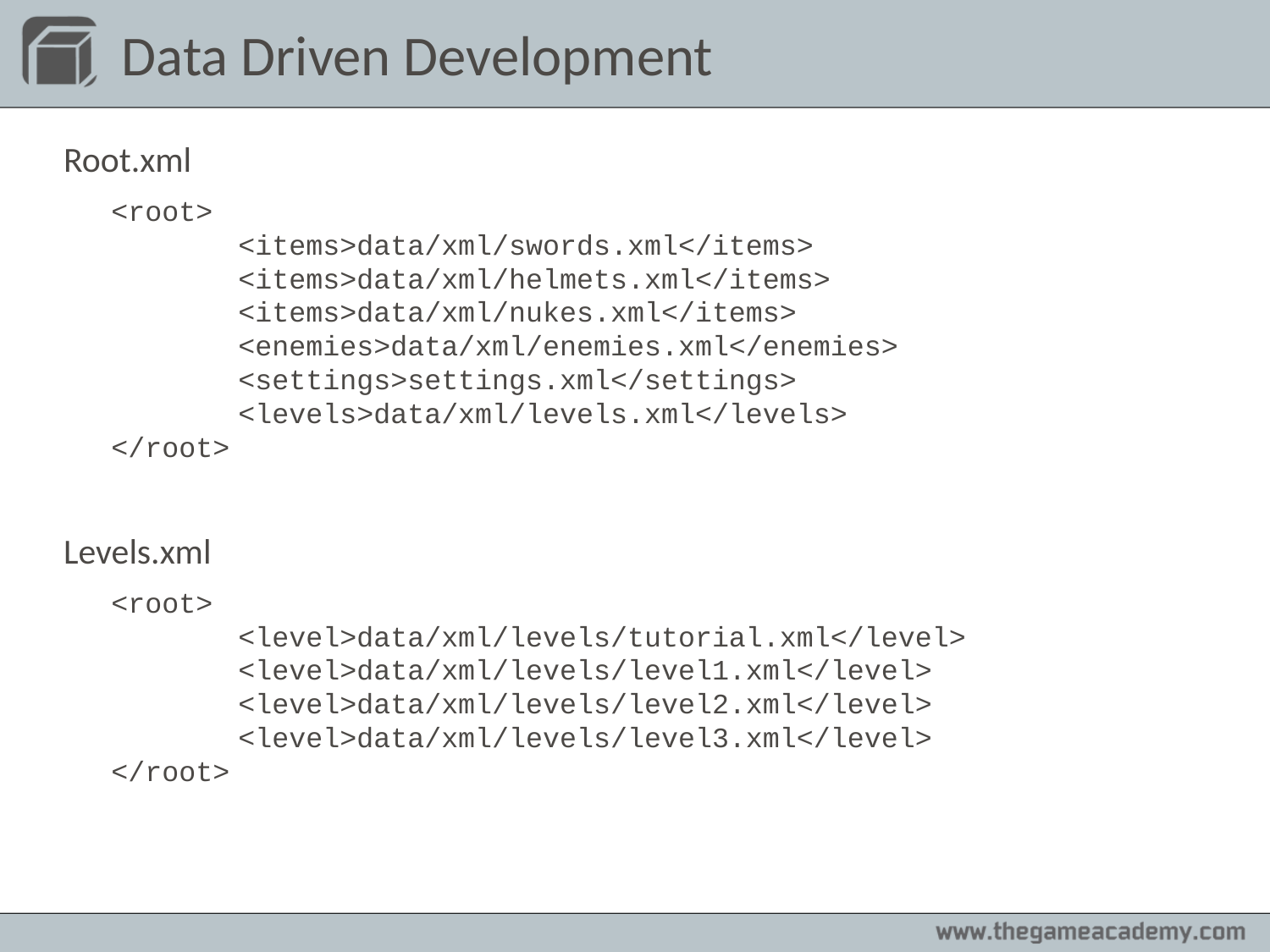

# Data Driven Development

Root.xml
	<root>
	<items>data/xml/swords.xml</items>
	<items>data/xml/helmets.xml</items>
	<items>data/xml/nukes.xml</items>
	<enemies>data/xml/enemies.xml</enemies>
	<settings>settings.xml</settings>
	<levels>data/xml/levels.xml</levels>
</root>

Levels.xml
	<root>
	<level>data/xml/levels/tutorial.xml</level>
	<level>data/xml/levels/level1.xml</level>
	<level>data/xml/levels/level2.xml</level>
	<level>data/xml/levels/level3.xml</level>
</root>